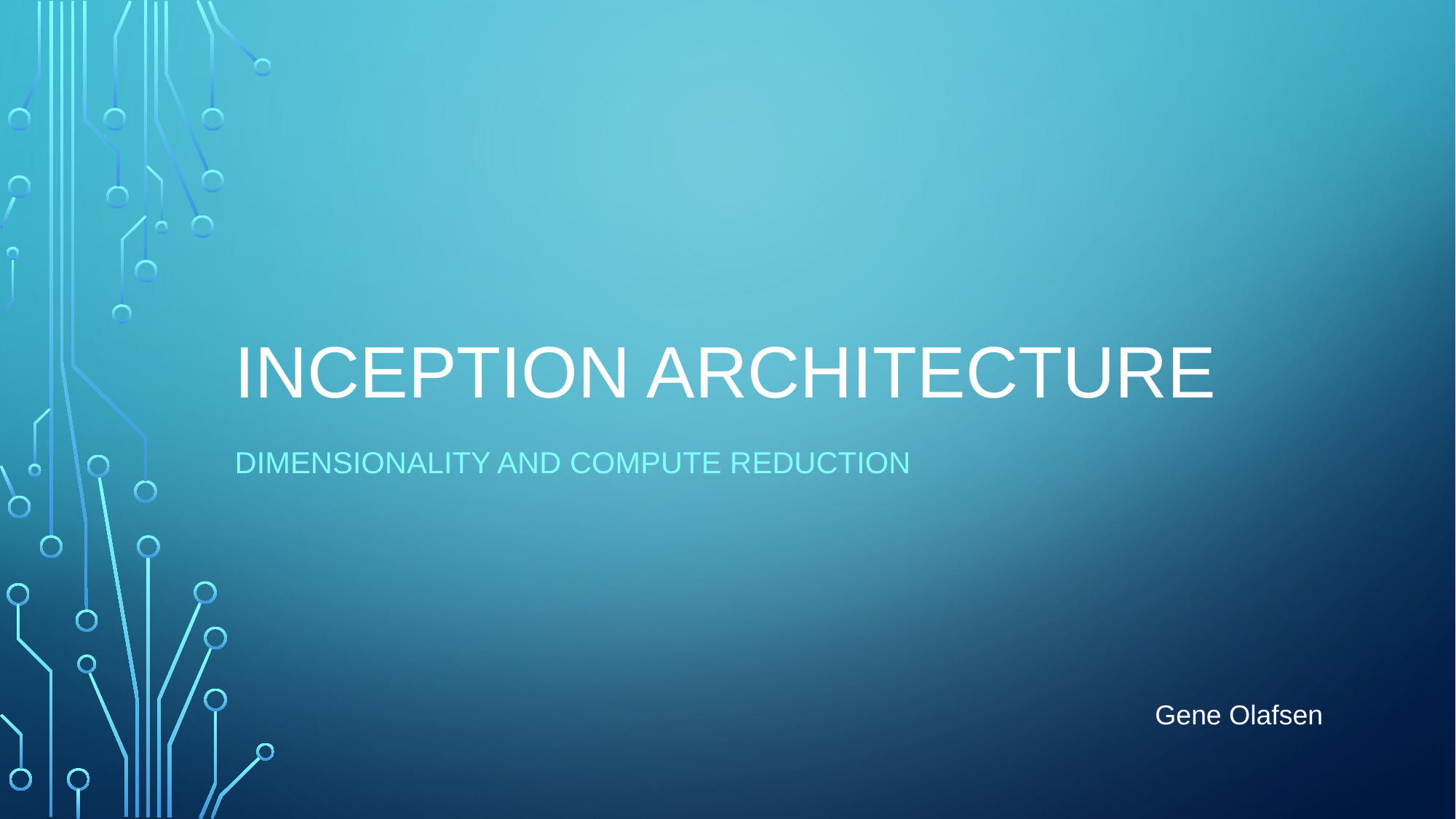

# Inception Architecture
Dimensionality and compute reduction
Gene Olafsen